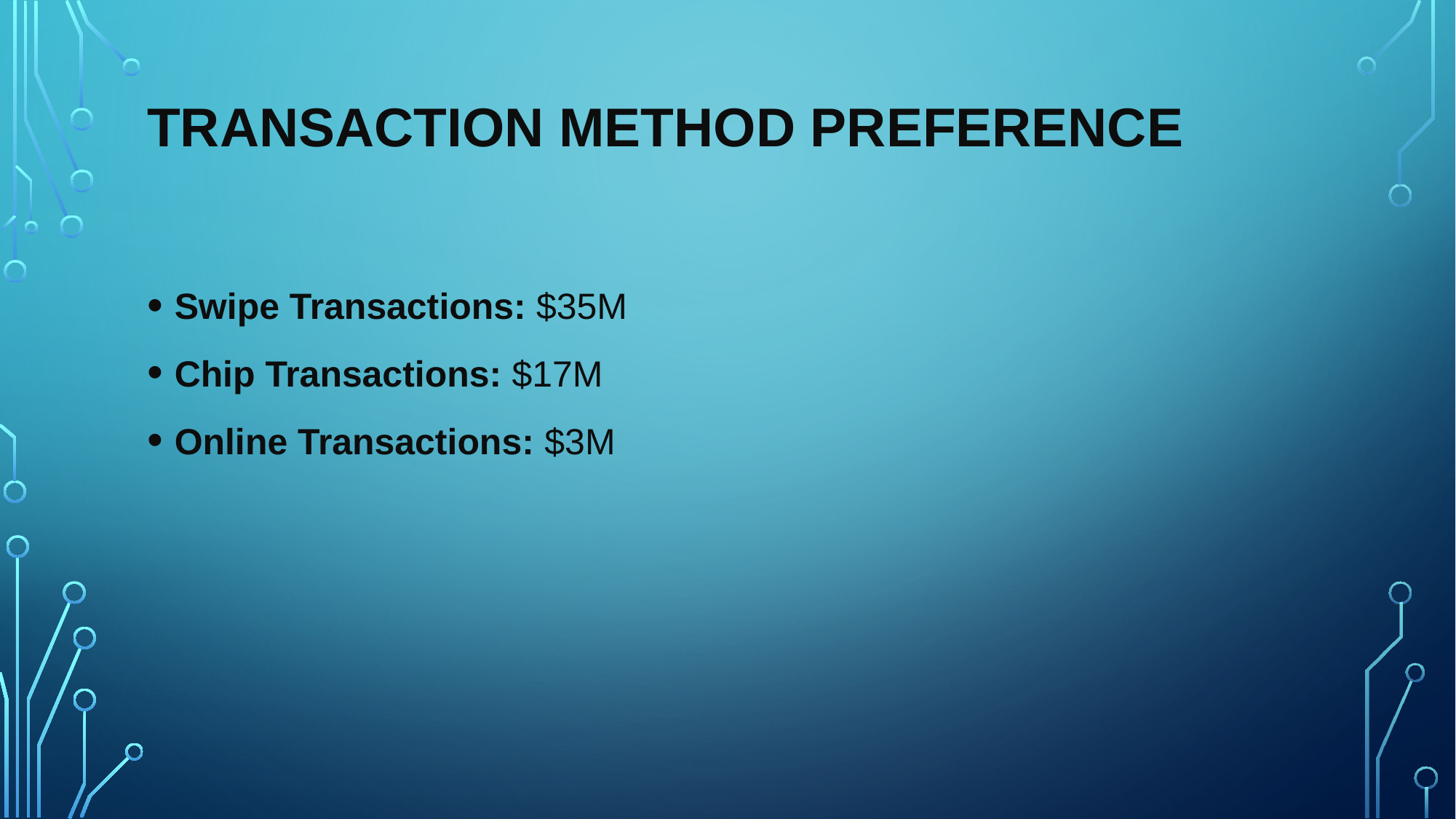

# Transaction Method Preference
Swipe Transactions: $35M
Chip Transactions: $17M
Online Transactions: $3M